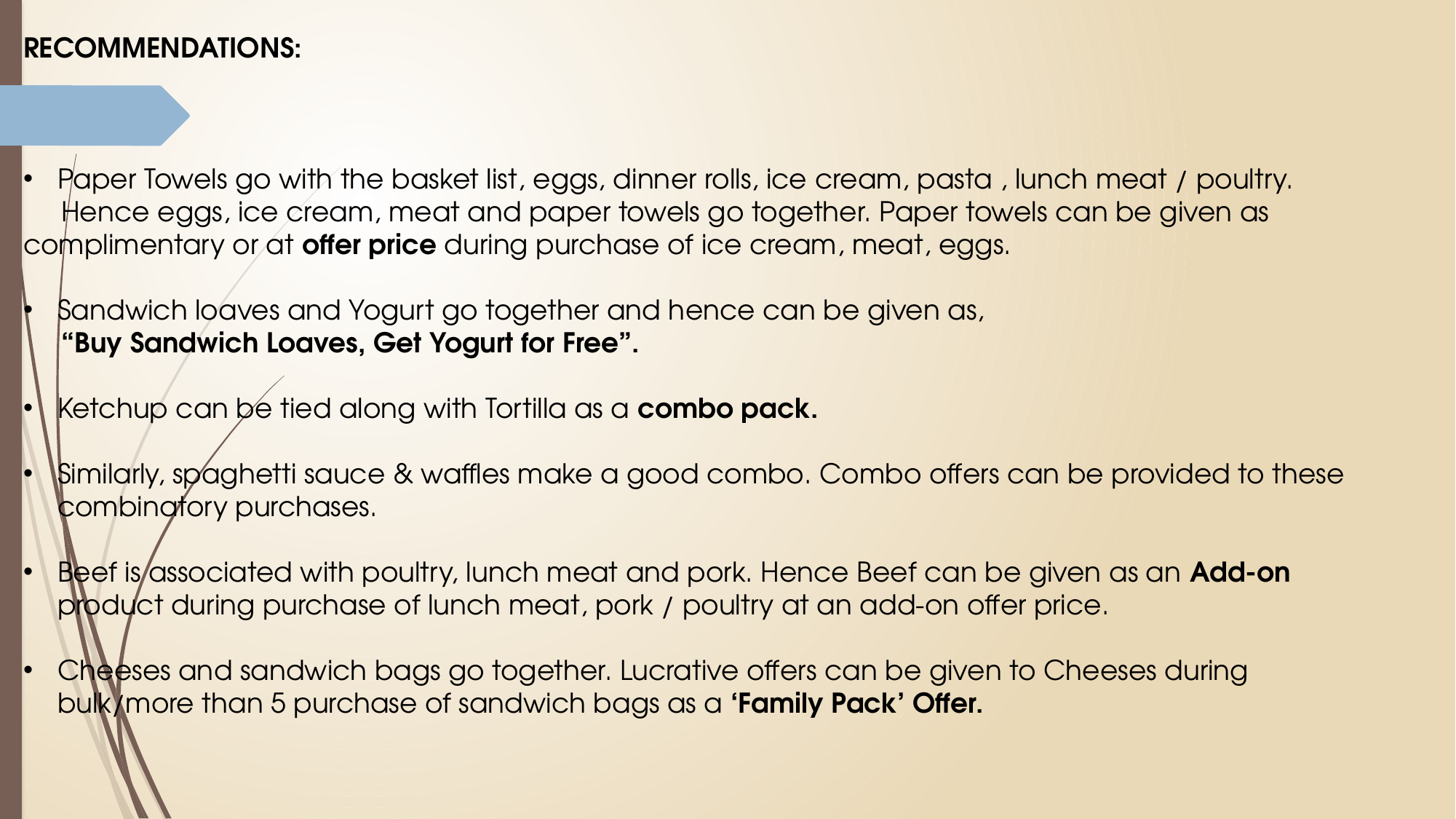

RECOMMENDATIONS:

Paper Towels go with the basket list, eggs, dinner rolls, ice cream, pasta , lunch meat / poultry.
     Hence eggs, ice cream, meat and paper towels go together. Paper towels can be given as   complimentary or at offer price during purchase of ice cream, meat, eggs.

Sandwich loaves and Yogurt go together and hence can be given as,
     “Buy Sandwich Loaves, Get Yogurt for Free”.

Ketchup can be tied along with Tortilla as a combo pack.

Similarly, spaghetti sauce & waffles make a good combo. Combo offers can be provided to these combinatory purchases.

Beef is associated with poultry, lunch meat and pork. Hence Beef can be given as an Add-on product during purchase of lunch meat, pork / poultry at an add-on offer price.

Cheeses and sandwich bags go together. Lucrative offers can be given to Cheeses during bulk/more than 5 purchase of sandwich bags as a ‘Family Pack’ Offer.